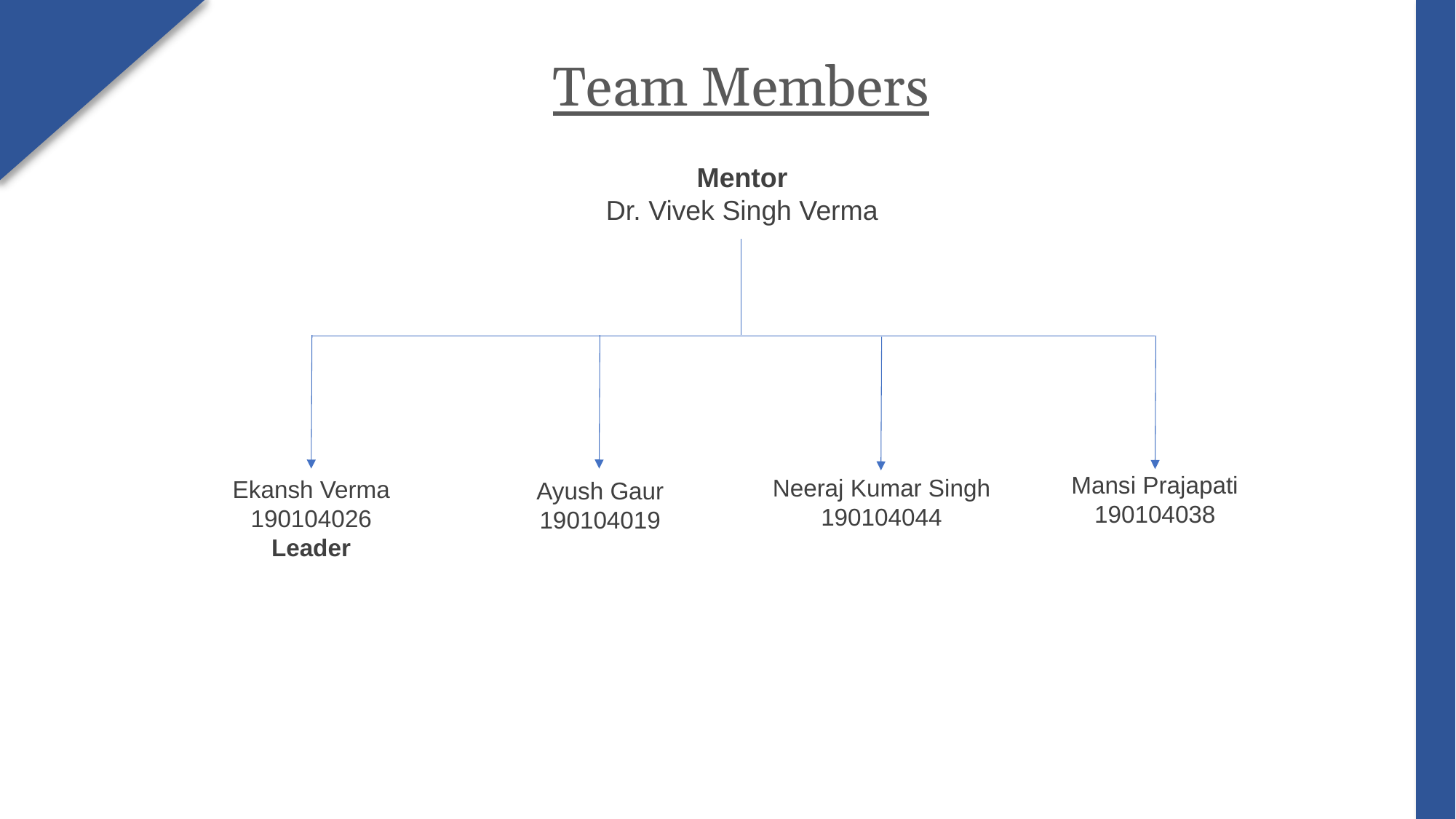

Team Members
Mentor
Dr. Vivek Singh Verma

Mansi Prajapati
190104038
Neeraj Kumar Singh
190104044
Ekansh Verma
190104026
Leader
Ayush Gaur
190104019